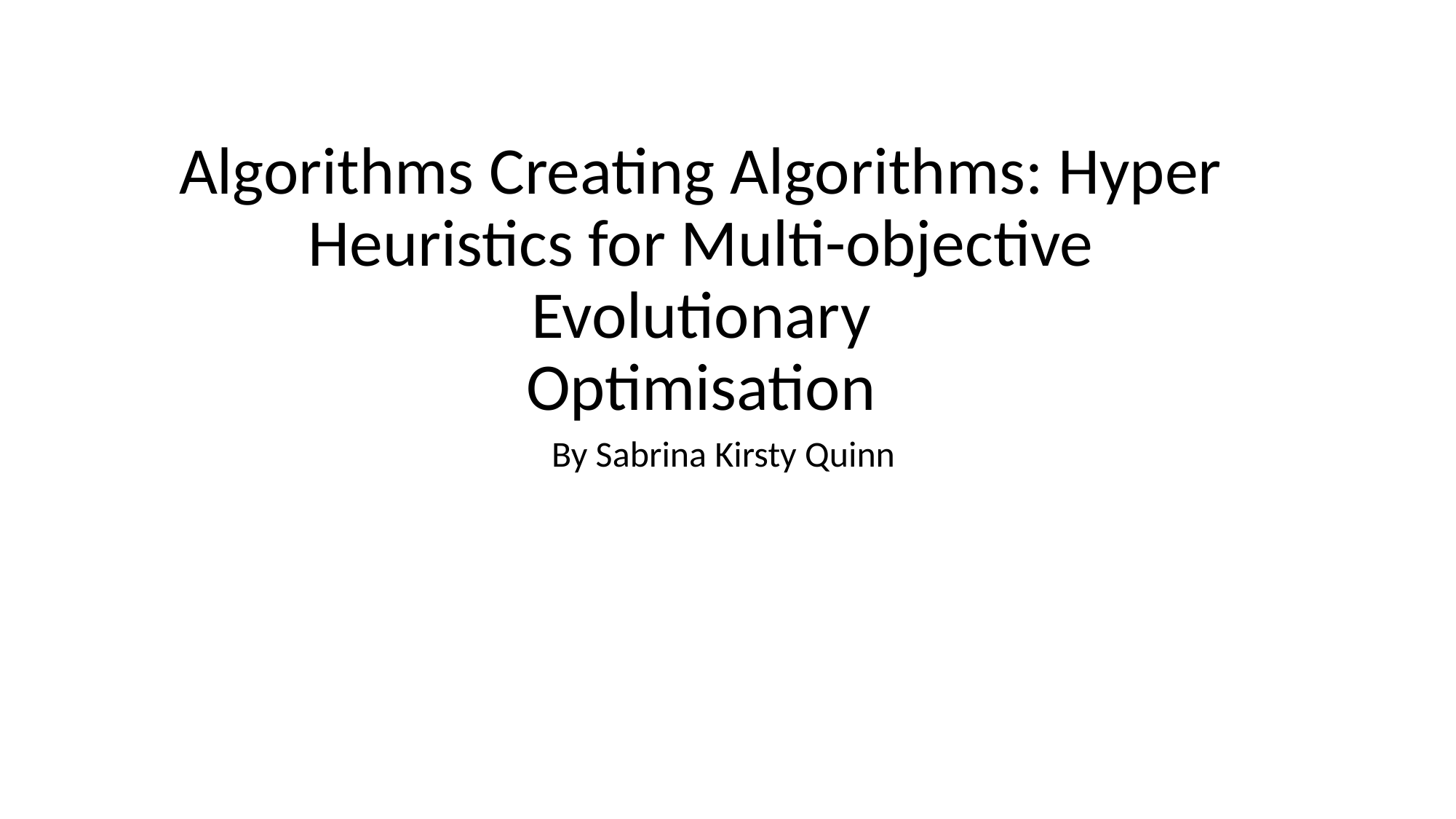

# Algorithms Creating Algorithms: Hyper Heuristics for Multi-objective Evolutionary Optimisation
By Sabrina Kirsty Quinn